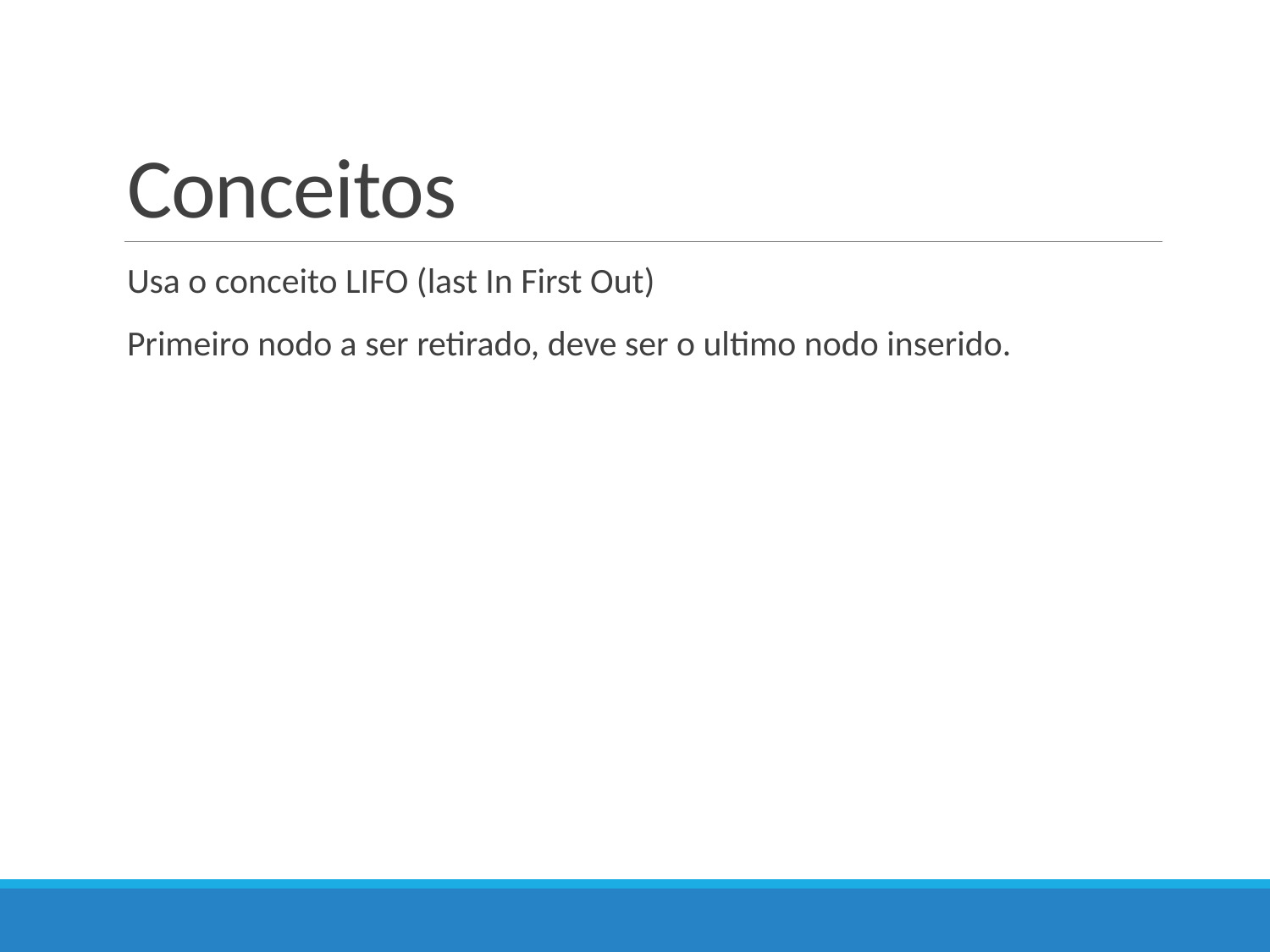

# Conceitos
Usa o conceito LIFO (last In First Out)
Primeiro nodo a ser retirado, deve ser o ultimo nodo inserido.